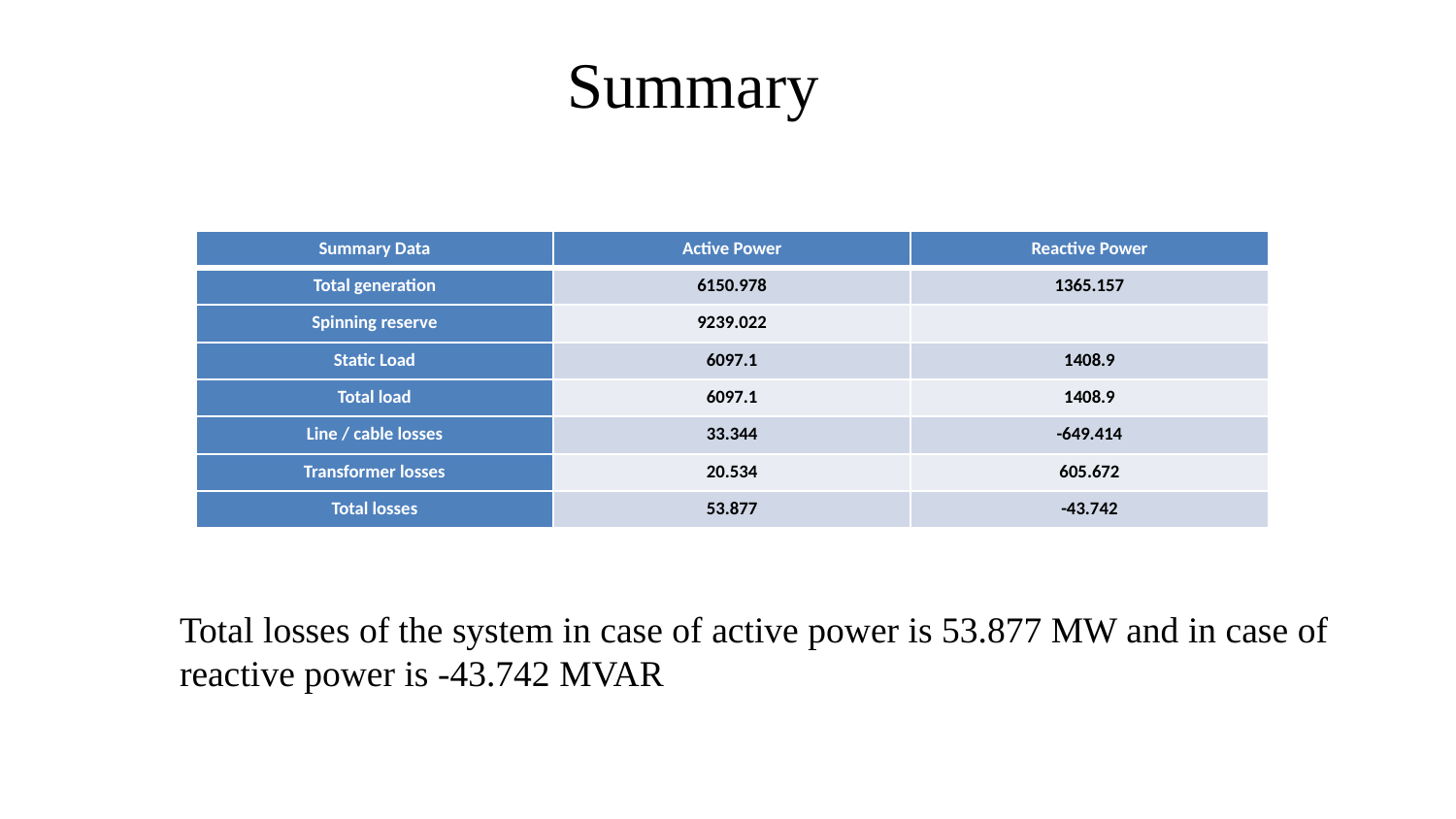

# Summary
| Summary Data | Active Power | Reactive Power |
| --- | --- | --- |
| Total generation | 6150.978 | 1365.157 |
| Spinning reserve | 9239.022 |  |
| Static Load | 6097.1 | 1408.9 |
| Total load | 6097.1 | 1408.9 |
| Line / cable losses | 33.344 | -649.414 |
| Transformer losses | 20.534 | 605.672 |
| Total losses | 53.877 | -43.742 |
Total losses of the system in case of active power is 53.877 MW and in case of reactive power is -43.742 MVAR